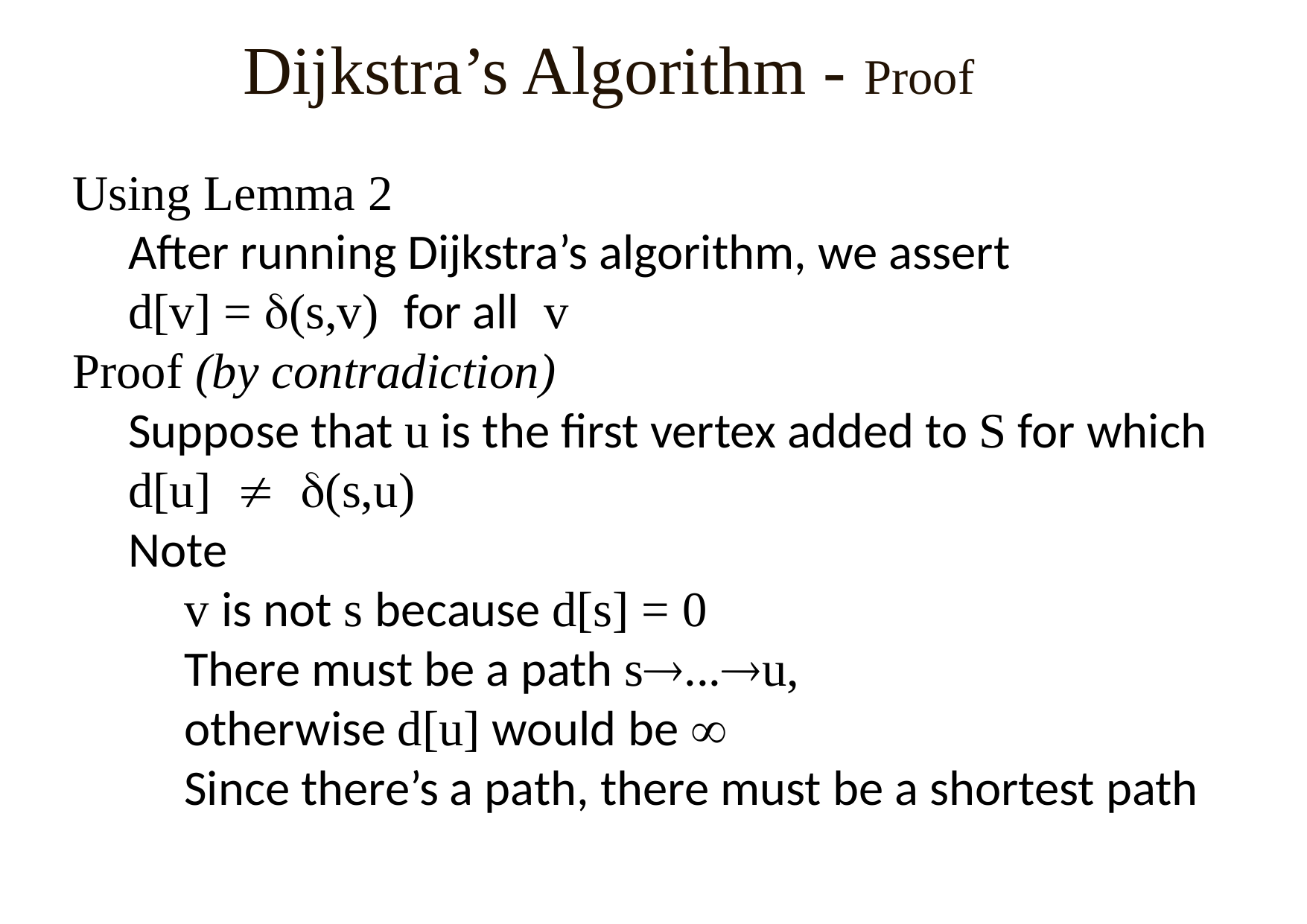

# Dijkstra’s Algorithm - Proof
Using Lemma 2
After running Dijkstra’s algorithm, we assert
d[v] = δ(s,v)  for all  v
Proof (by contradiction)
Suppose that u is the first vertex added to S for which d[u] ≠ δ(s,u)
Note
v is not s because d[s] = 0
There must be a path s→...→u,
otherwise d[u] would be ∞
Since there’s a path, there must be a shortest path